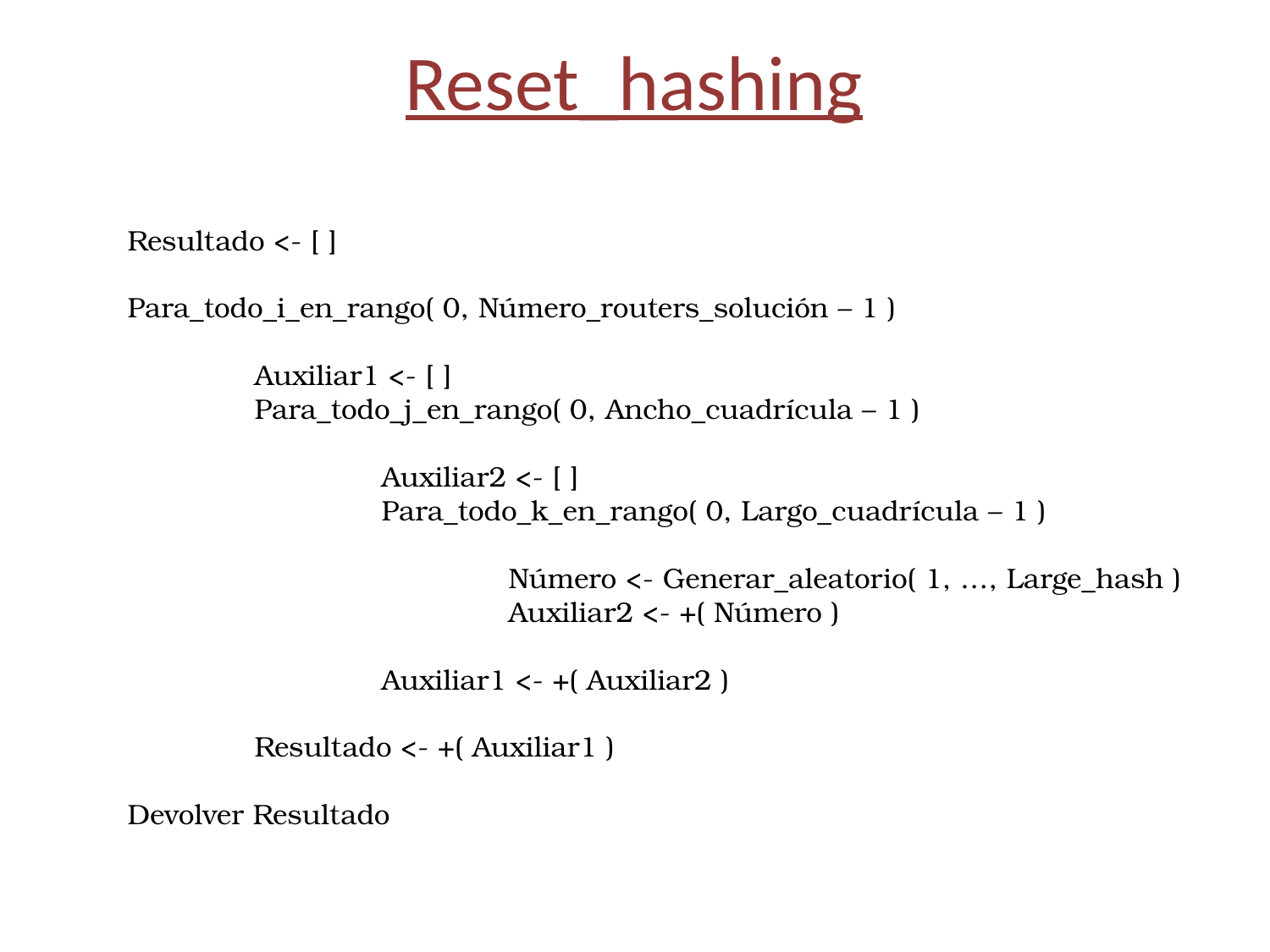

# Reset_hashing
Resultado <- [ ]

Para_todo_i_en_rango( 0, Número_routers_solución – 1 )

	Auxiliar1 <- [ ]
	Para_todo_j_en_rango( 0, Ancho_cuadrícula – 1 )

		Auxiliar2 <- [ ]
		Para_todo_k_en_rango( 0, Largo_cuadrícula – 1 )

			Número <- Generar_aleatorio( 1, …, Large_hash )
			Auxiliar2 <- +( Número )

		Auxiliar1 <- +( Auxiliar2 )

	Resultado <- +( Auxiliar1 )

Devolver Resultado